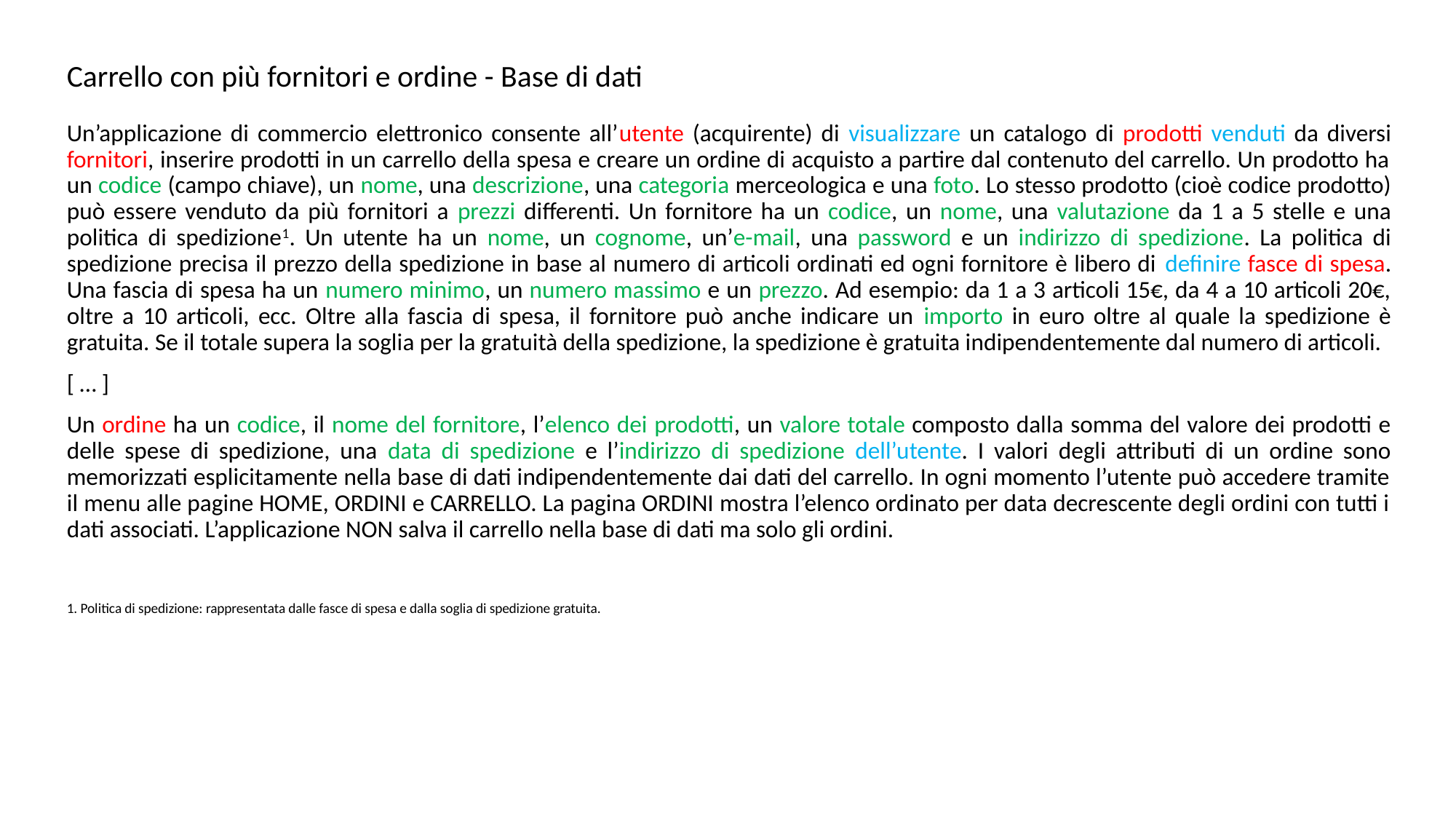

# Carrello con più fornitori e ordine - Base di dati
Un’applicazione di commercio elettronico consente all’utente (acquirente) di visualizzare un catalogo di prodotti venduti da diversi fornitori, inserire prodotti in un carrello della spesa e creare un ordine di acquisto a partire dal contenuto del carrello. Un prodotto ha un codice (campo chiave), un nome, una descrizione, una categoria merceologica e una foto. Lo stesso prodotto (cioè codice prodotto) può essere venduto da più fornitori a prezzi differenti. Un fornitore ha un codice, un nome, una valutazione da 1 a 5 stelle e una politica di spedizione1. Un utente ha un nome, un cognome, un’e-mail, una password e un indirizzo di spedizione. La politica di spedizione precisa il prezzo della spedizione in base al numero di articoli ordinati ed ogni fornitore è libero di definire fasce di spesa. Una fascia di spesa ha un numero minimo, un numero massimo e un prezzo. Ad esempio: da 1 a 3 articoli 15€, da 4 a 10 articoli 20€, oltre a 10 articoli, ecc. Oltre alla fascia di spesa, il fornitore può anche indicare un importo in euro oltre al quale la spedizione è gratuita. Se il totale supera la soglia per la gratuità della spedizione, la spedizione è gratuita indipendentemente dal numero di articoli.
[ … ]
Un ordine ha un codice, il nome del fornitore, l’elenco dei prodotti, un valore totale composto dalla somma del valore dei prodotti e delle spese di spedizione, una data di spedizione e l’indirizzo di spedizione dell’utente. I valori degli attributi di un ordine sono memorizzati esplicitamente nella base di dati indipendentemente dai dati del carrello. In ogni momento l’utente può accedere tramite il menu alle pagine HOME, ORDINI e CARRELLO. La pagina ORDINI mostra l’elenco ordinato per data decrescente degli ordini con tutti i dati associati. L’applicazione NON salva il carrello nella base di dati ma solo gli ordini.

1. Politica di spedizione: rappresentata dalle fasce di spesa e dalla soglia di spedizione gratuita.